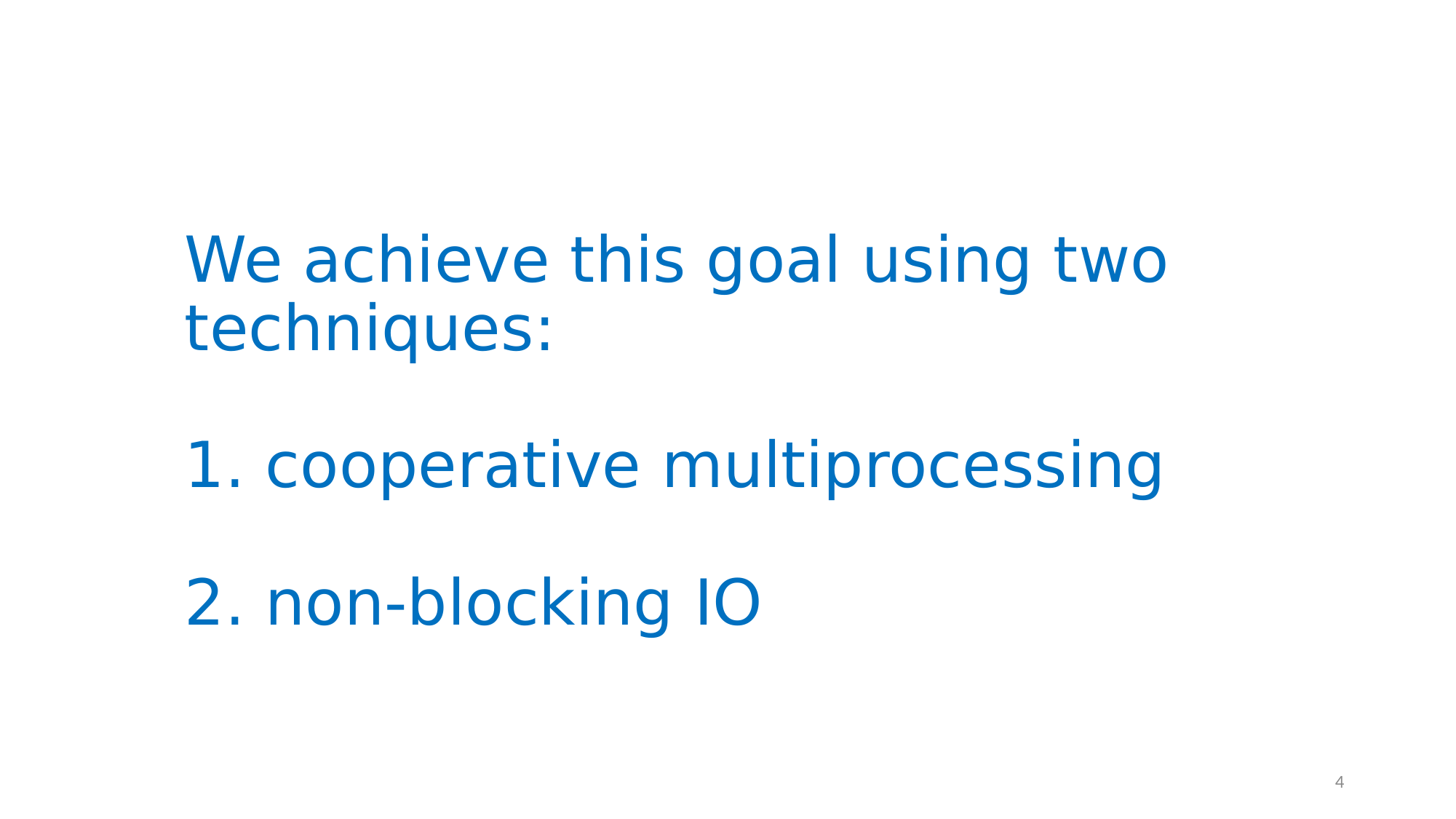

We achieve this goal using two techniques:
1. cooperative multiprocessing
2. non-blocking IO
4